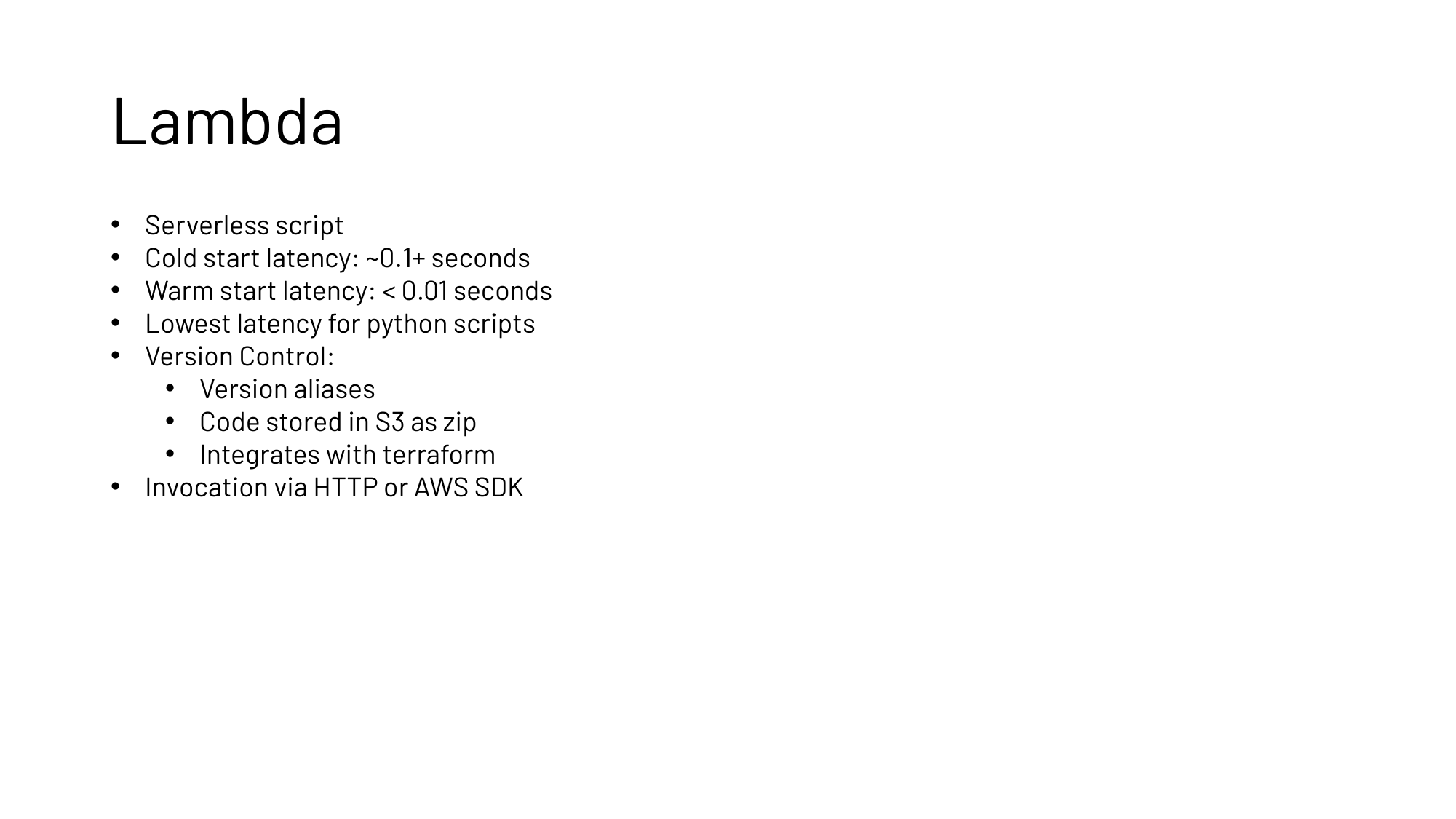

# Lambda
Serverless script
Cold start latency: ~0.1+ seconds
Warm start latency: < 0.01 seconds
Lowest latency for python scripts
Version Control:
Version aliases
Code stored in S3 as zip
Integrates with terraform
Invocation via HTTP or AWS SDK